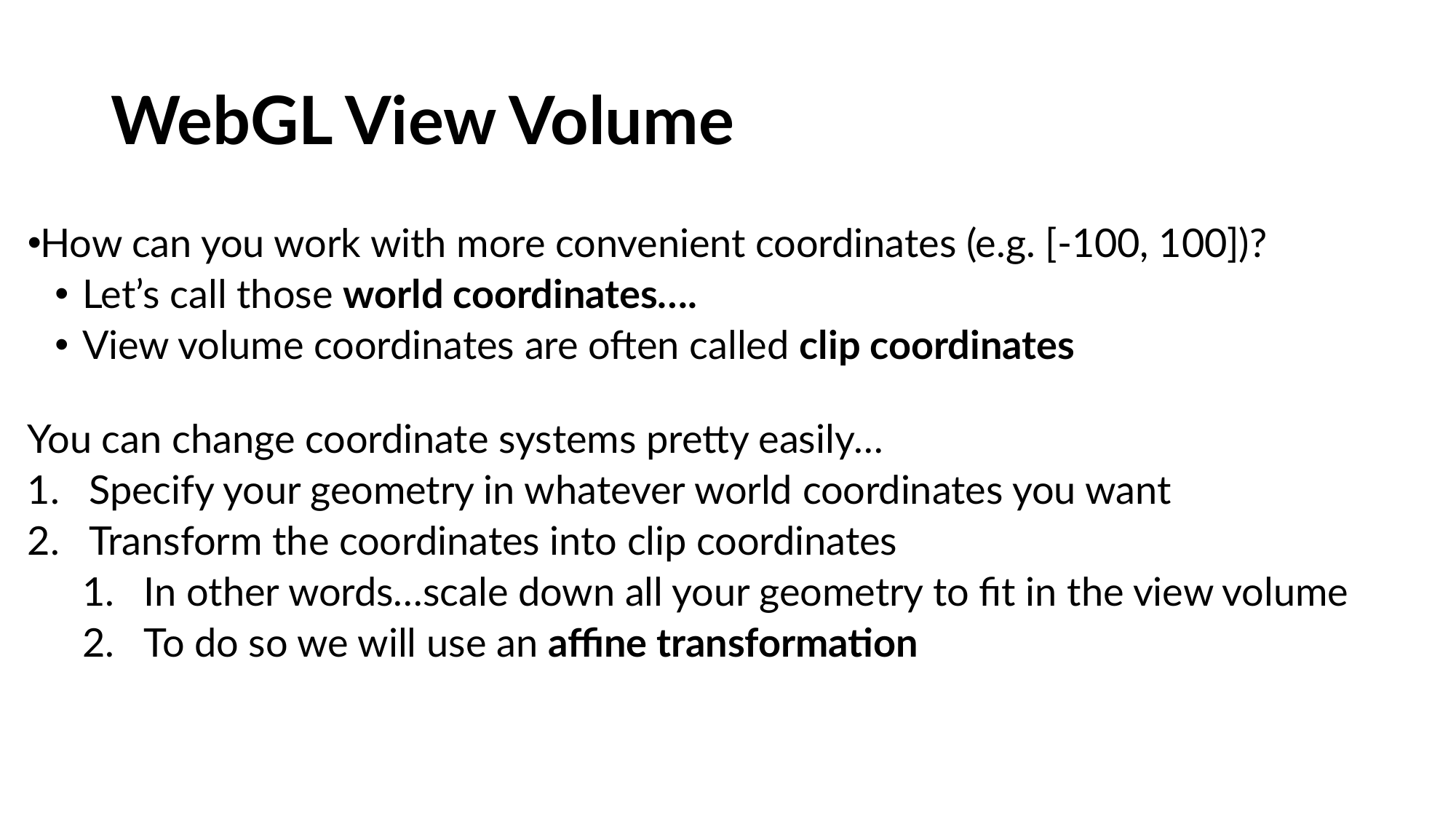

# WebGL View Volume
How can you work with more convenient coordinates (e.g. [-100, 100])?
Let’s call those world coordinates….
View volume coordinates are often called clip coordinates
You can change coordinate systems pretty easily…
Specify your geometry in whatever world coordinates you want
Transform the coordinates into clip coordinates
In other words…scale down all your geometry to fit in the view volume
To do so we will use an affine transformation